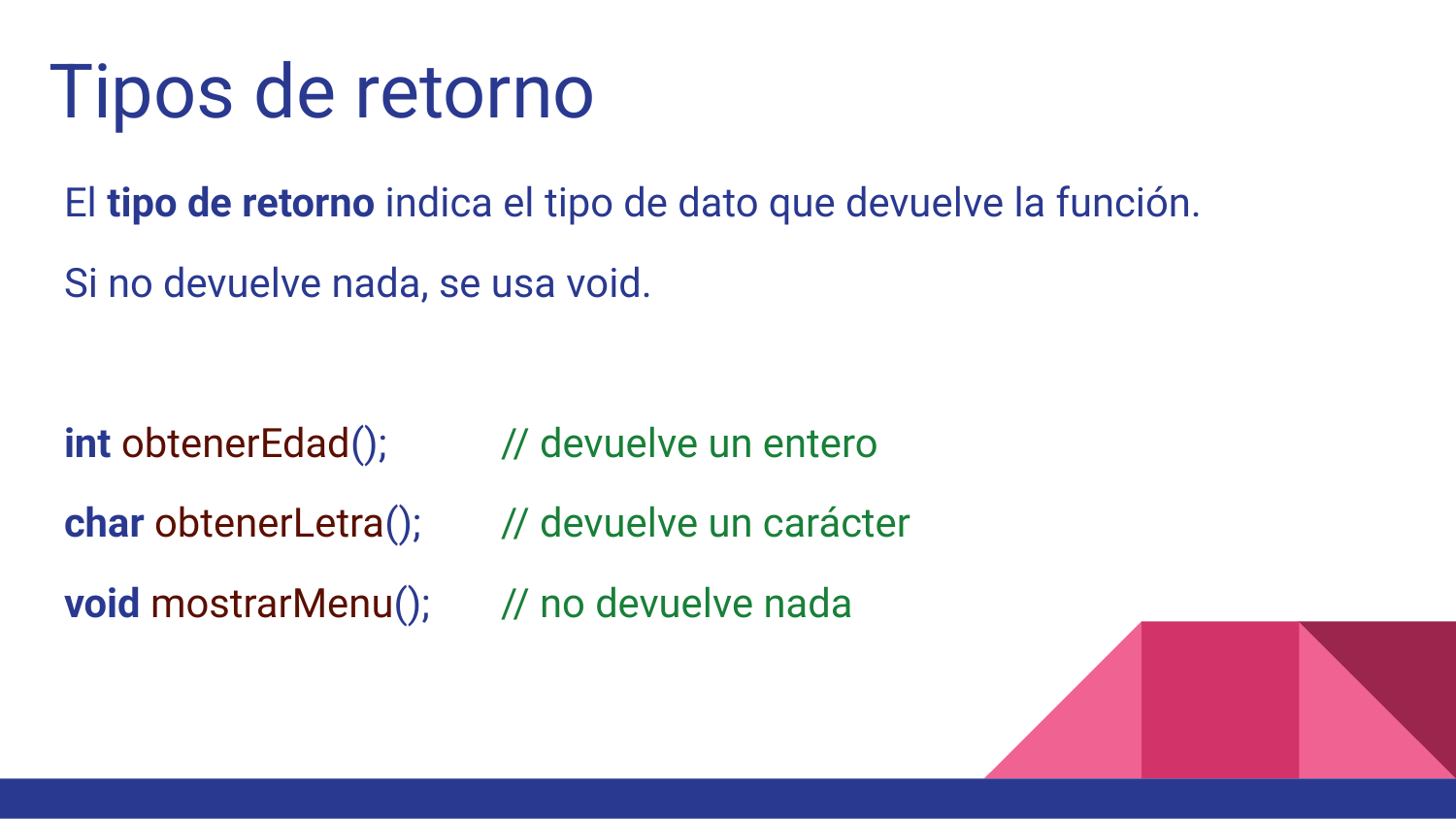

# Tipos de retorno
El tipo de retorno indica el tipo de dato que devuelve la función.
Si no devuelve nada, se usa void.

int obtenerEdad();    	// devuelve un entero
char obtenerLetra();  	// devuelve un carácter
void mostrarMenu();   	// no devuelve nada